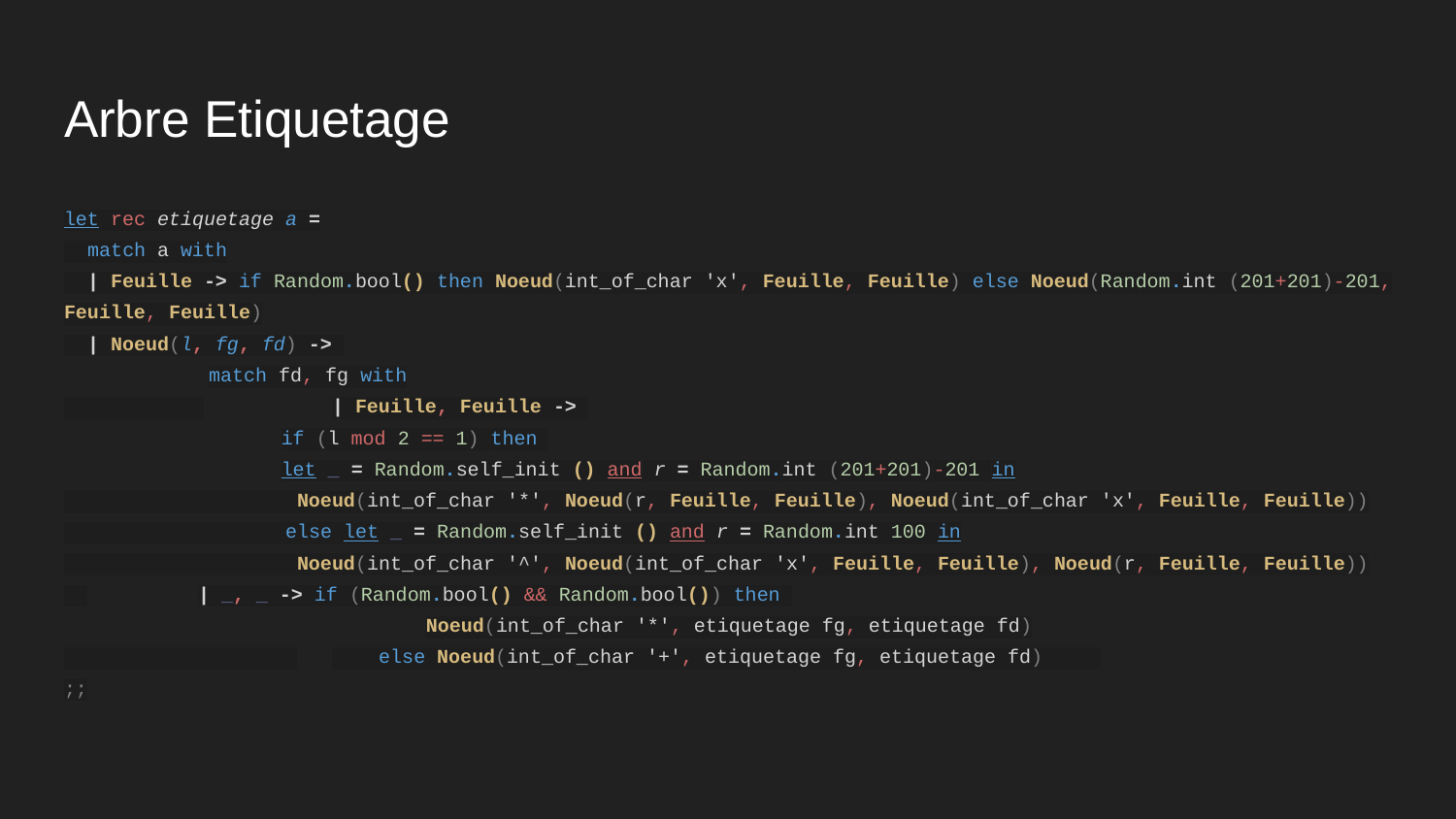

# Arbre Etiquetage
let rec etiquetage a =
  match a with
  | Feuille -> if Random.bool() then Noeud(int_of_char 'x', Feuille, Feuille) else Noeud(Random.int (201+201)-201, Feuille, Feuille)
  | Noeud(l, fg, fd) ->
match fd, fg with
            		| Feuille, Feuille ->
if (l mod 2 == 1) then
let _ = Random.self_init () and r = Random.int (201+201)-201 in
                    Noeud(int_of_char '*', Noeud(r, Feuille, Feuille), Noeud(int_of_char 'x', Feuille, Feuille))
                   else let _ = Random.self_init () and r = Random.int 100 in
                    Noeud(int_of_char '^', Noeud(int_of_char 'x', Feuille, Feuille), Noeud(r, Feuille, Feuille))
  			| _, _ -> if (Random.bool() && Random.bool()) then
Noeud(int_of_char '*', etiquetage fg, etiquetage fd)
                    	    else Noeud(int_of_char '+', etiquetage fg, etiquetage fd)
;;